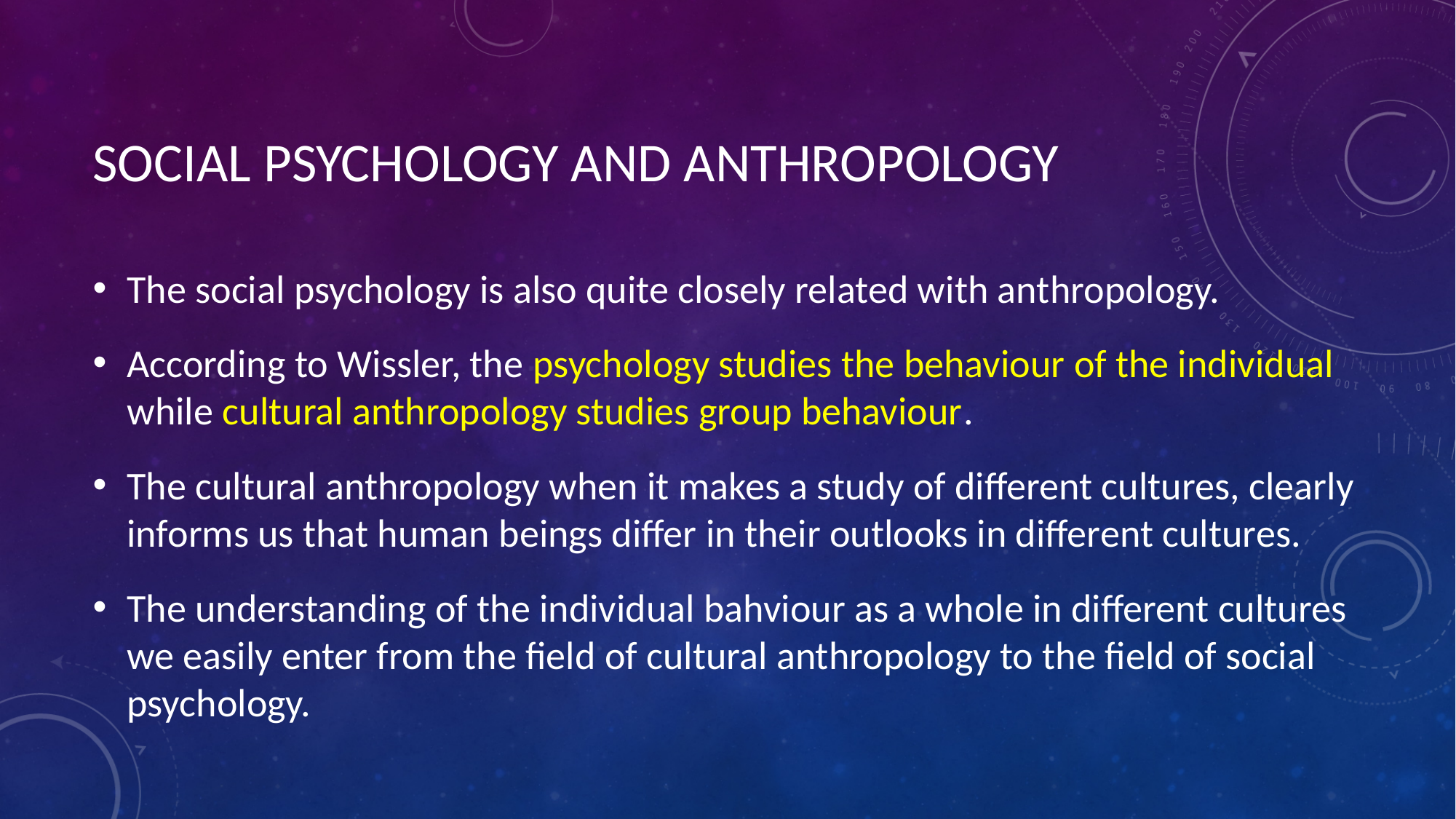

# Social psychology and anthropology
The social psychology is also quite closely related with anthropology.
According to Wissler, the psychology studies the behaviour of the individual while cultural anthropology studies group behaviour.
The cultural anthropology when it makes a study of different cultures, clearly informs us that human beings differ in their outlooks in different cultures.
The understanding of the individual bahviour as a whole in different cultures we easily enter from the field of cultural anthropology to the field of social psychology.